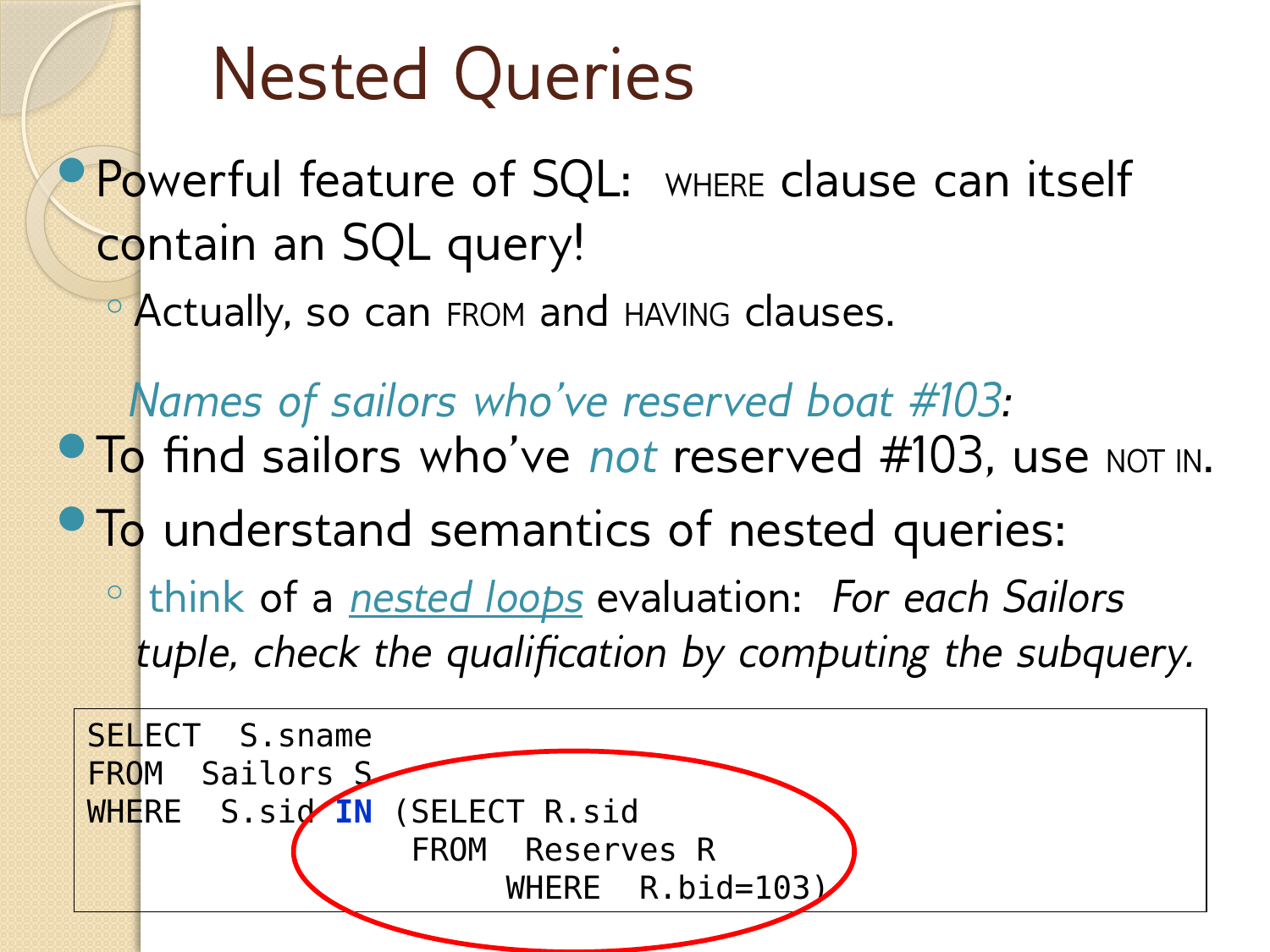

# Nested Queries
Powerful feature of SQL:  WHERE clause can itself contain an SQL query!
Actually, so can FROM and HAVING clauses.

To find sailors who’ve not reserved #103, use NOT IN.
To understand semantics of nested queries:
 think of a nested loops evaluation:  For each Sailors tuple, check the qualification by computing the subquery.
Names of sailors who’ve reserved boat #103:
SELECT  S.sname
FROM  Sailors S
WHERE  S.sid IN (SELECT R.sid
                 FROM  Reserves R
			  WHERE  R.bid=103)